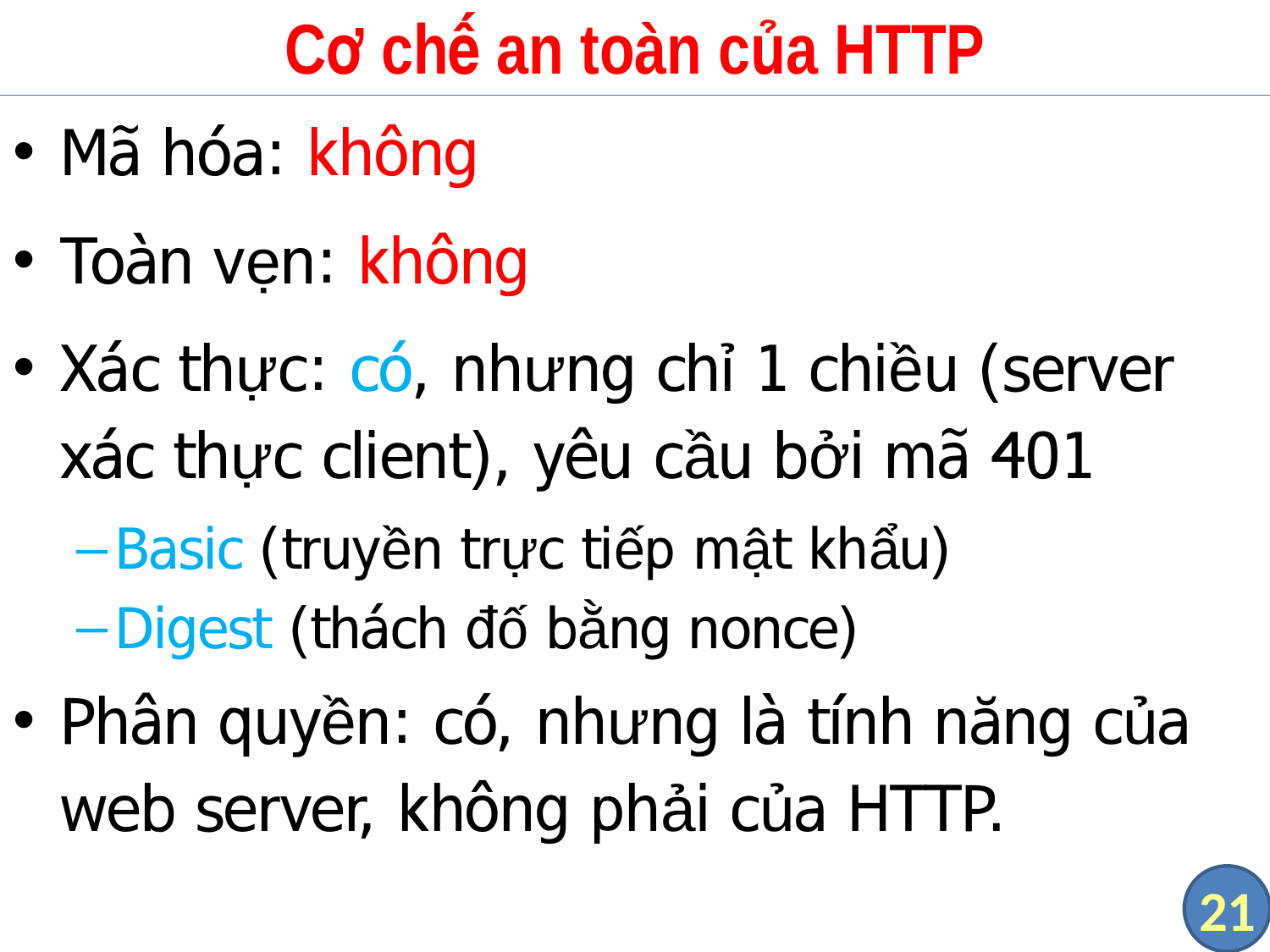

# Cơ chế an toàn của HTTP
Mã hóa: không
Toàn vẹn: không
Xác thực: có, nhưng chỉ 1 chiều (server xác thực client), yêu cầu bởi mã 401
Basic (truyền trực tiếp mật khẩu)
Digest (thách đố bằng nonce)
Phân quyền: có, nhưng là tính năng của web server, không phải của HTTP.
21